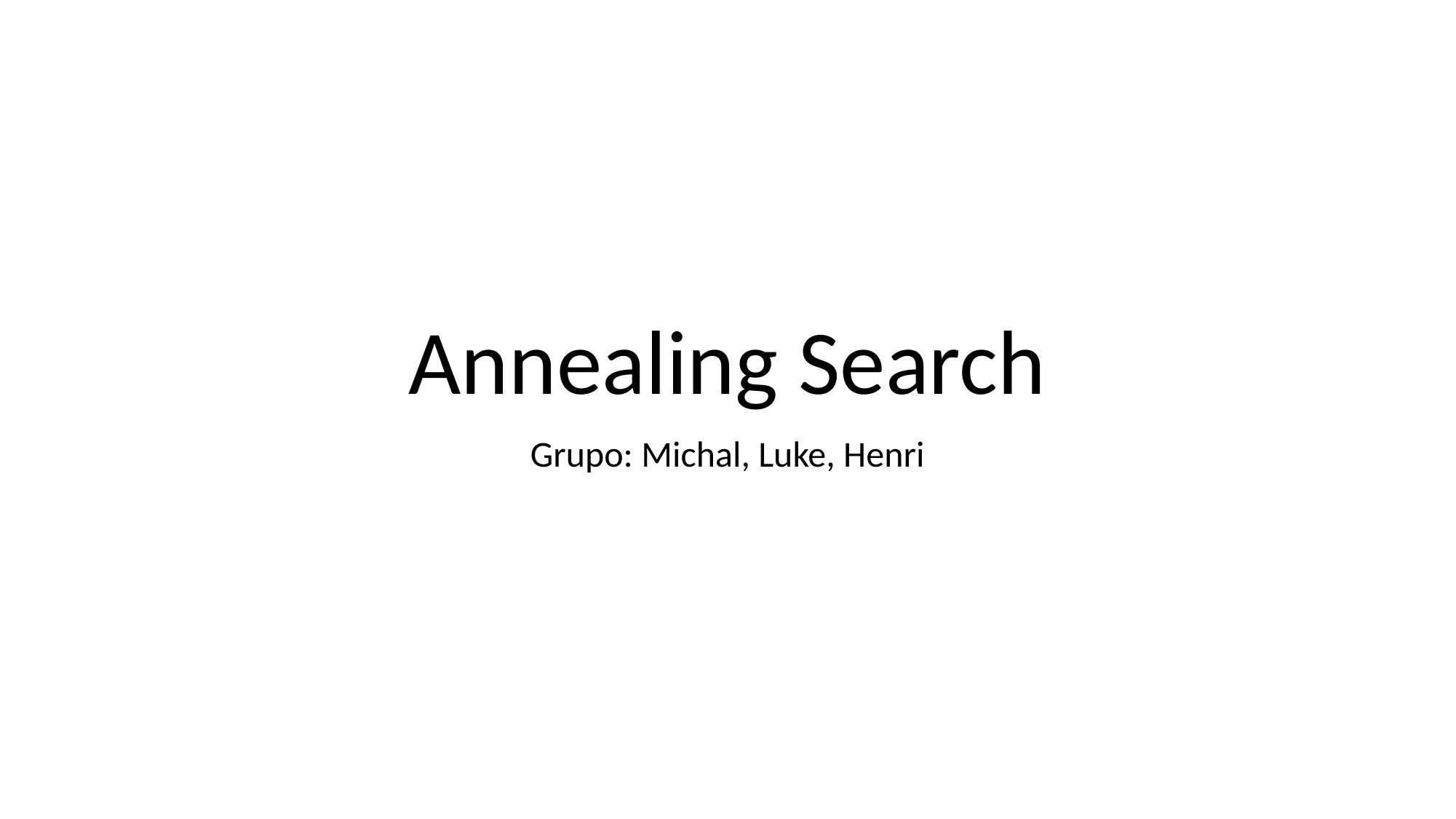

# Annealing Search
Grupo: Michal, Luke, Henri